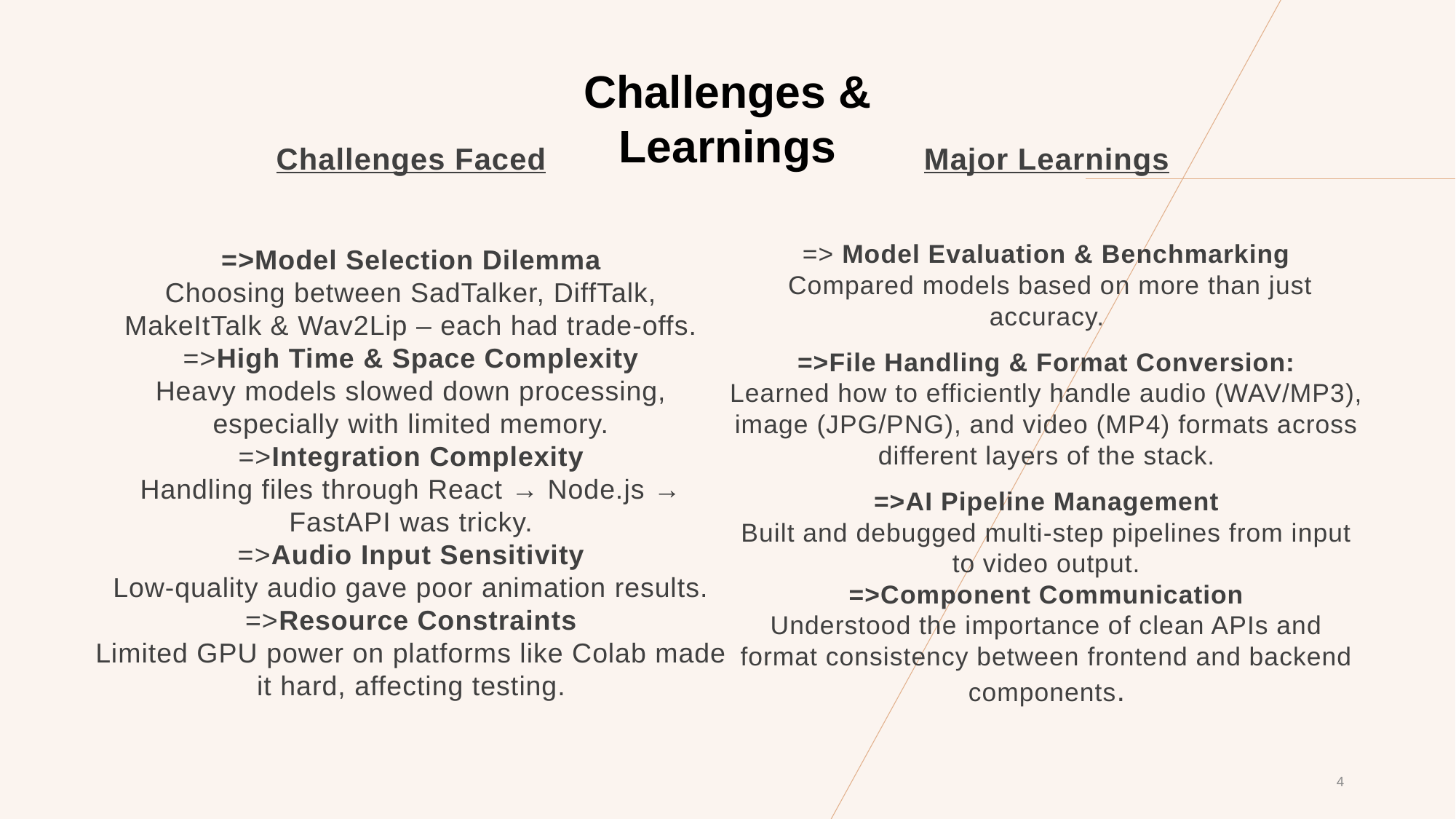

Challenges & Learnings
Challenges Faced
=>Model Selection Dilemma
Choosing between SadTalker, DiffTalk, MakeItTalk & Wav2Lip – each had trade-offs.
=>High Time & Space Complexity
Heavy models slowed down processing, especially with limited memory.
=>Integration Complexity
Handling files through React → Node.js → FastAPI was tricky.
=>Audio Input Sensitivity
Low-quality audio gave poor animation results.
=>Resource Constraints
Limited GPU power on platforms like Colab made it hard, affecting testing.

Major Learnings

=> Model Evaluation & Benchmarking
 Compared models based on more than just accuracy.
=>File Handling & Format Conversion:
Learned how to efficiently handle audio (WAV/MP3), image (JPG/PNG), and video (MP4) formats across different layers of the stack.
=>AI Pipeline Management
Built and debugged multi-step pipelines from input to video output.
=>Component Communication
Understood the importance of clean APIs and format consistency between frontend and backend components.
4